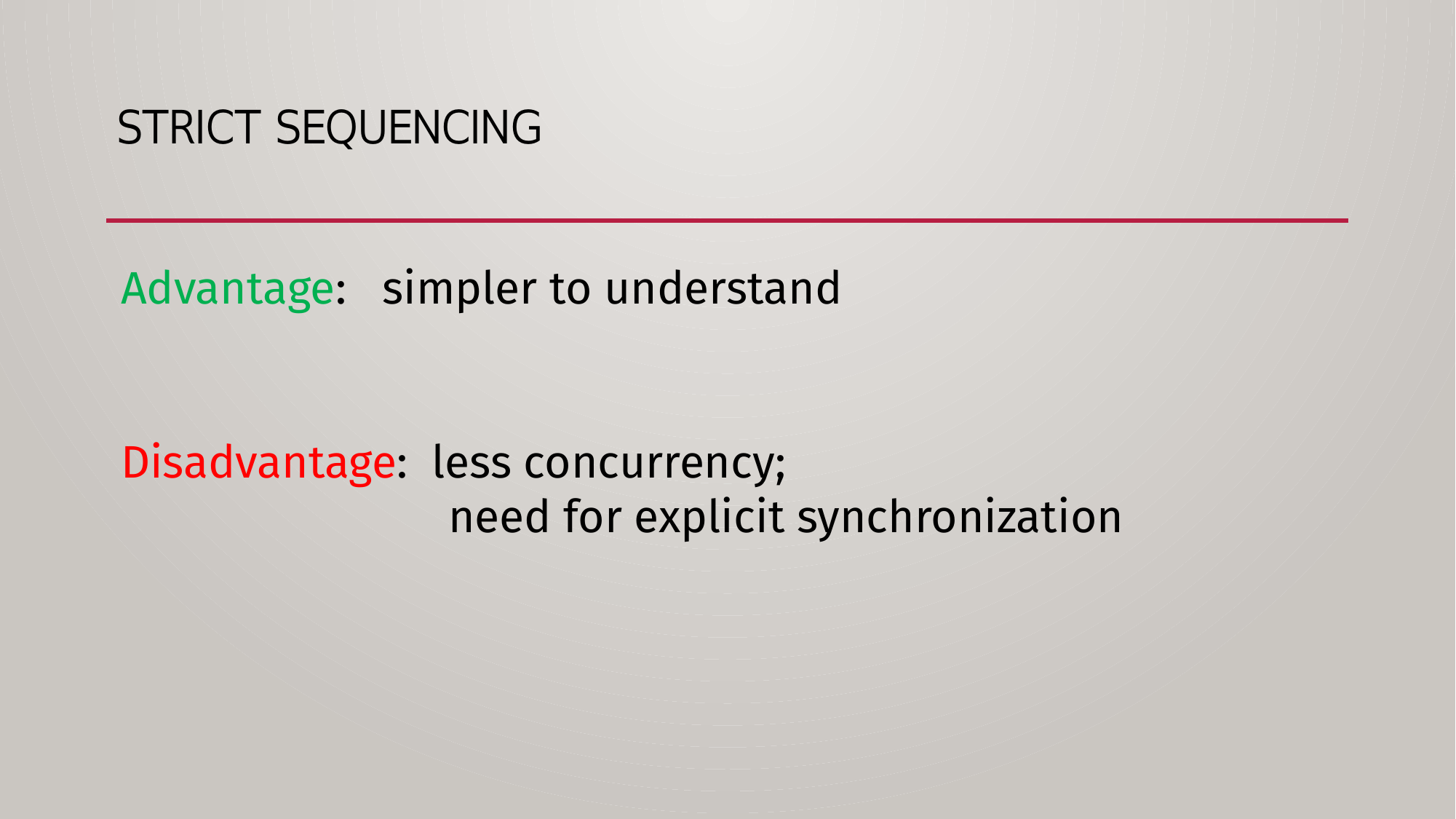

# Strict sequencing
Advantage:   simpler to understand
Disadvantage:  less concurrency;
			need for explicit synchronization